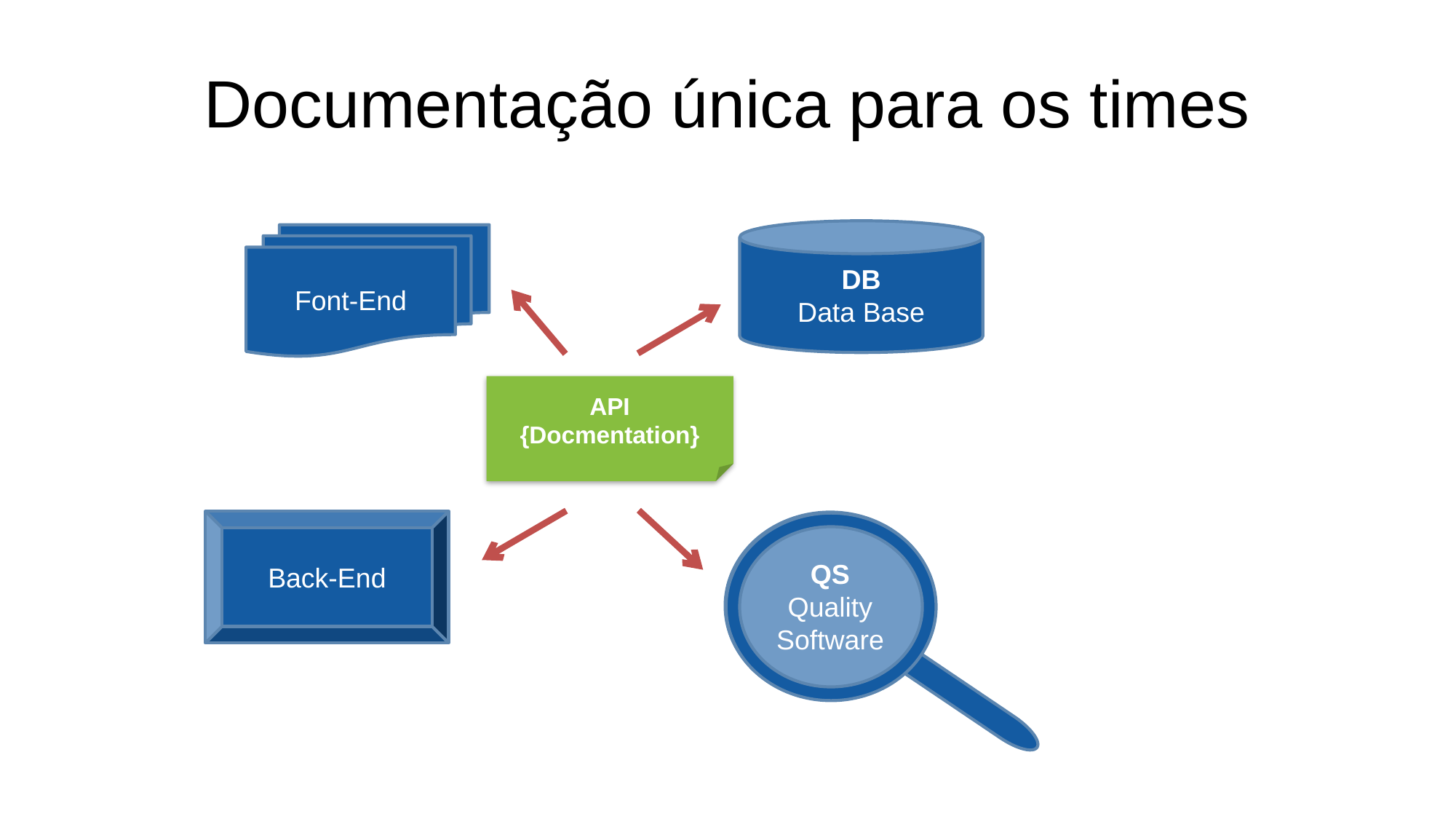

# Documentação única para os times
DB
Data Base
Font-End
API
{Docmentation}
Back-End
QS
Quality Software